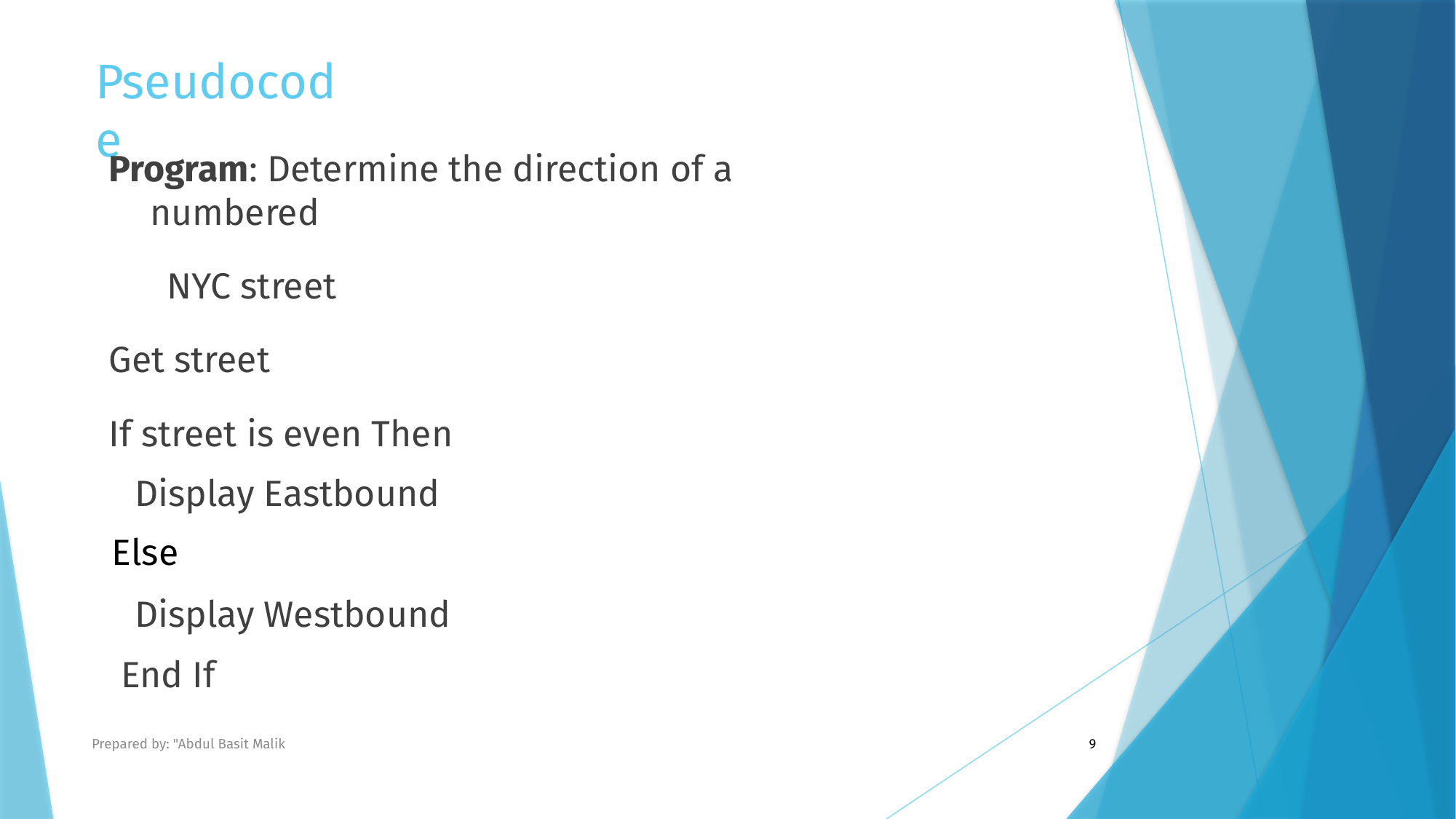

Pseudocode

Program: Determine the direction of a numbered
      NYC street
Get street
If street is even Then
Display Eastbound

Display Westbound

Else
End If
Prepared by: "Abdul Basit Malik
9